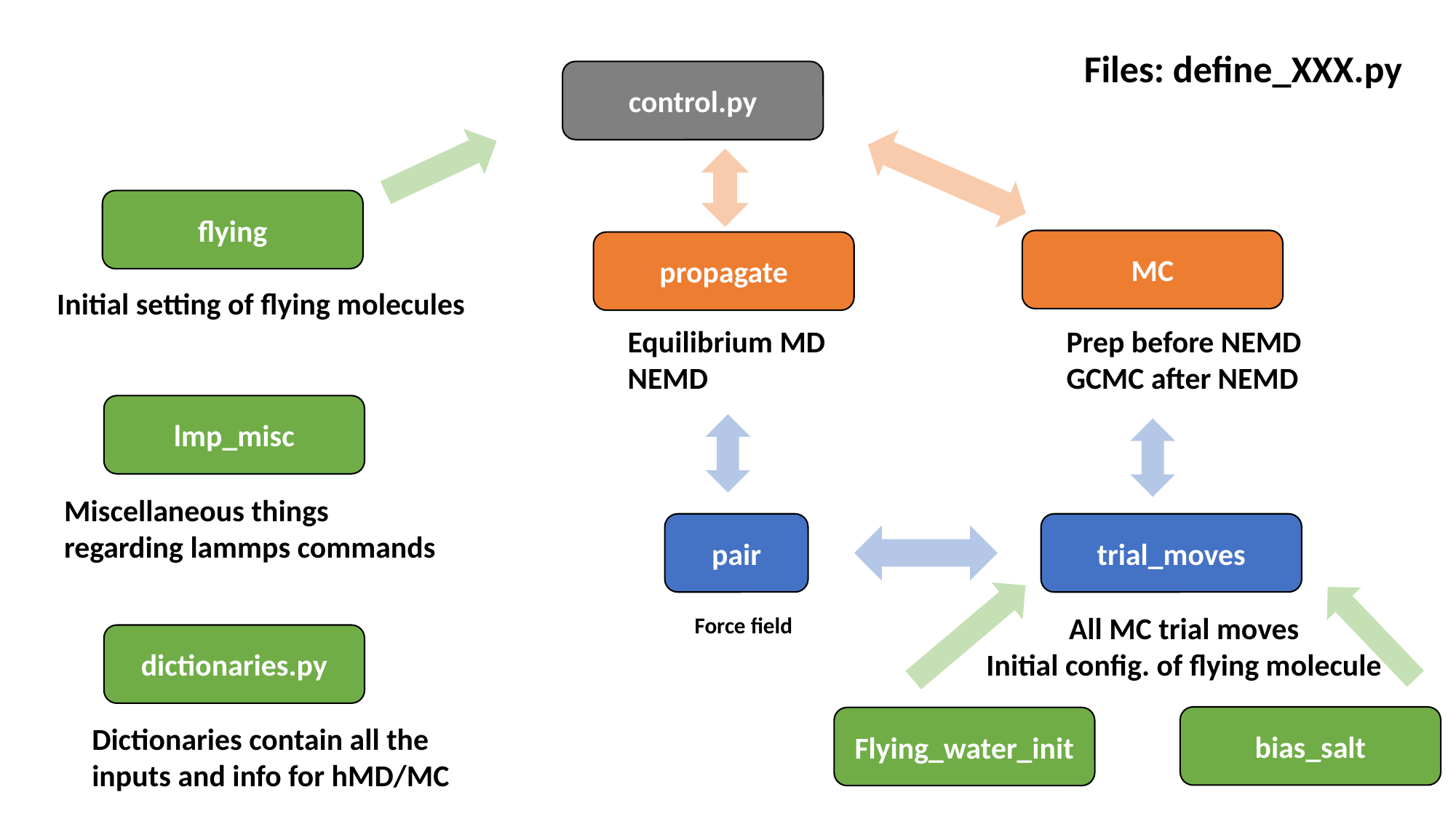

Files: define_XXX.py
control.py

flying
MC
propagate
Initial setting of flying molecules
Equilibrium MD
NEMD
Prep before NEMD
GCMC after NEMD
lmp_misc

Miscellaneous things regarding lammps commands
pair
trial_moves

All MC trial moves
Initial config. of flying molecule
Force field
dictionaries.py
bias_salt
Flying_water_init
Dictionaries contain all the inputs and info for hMD/MC